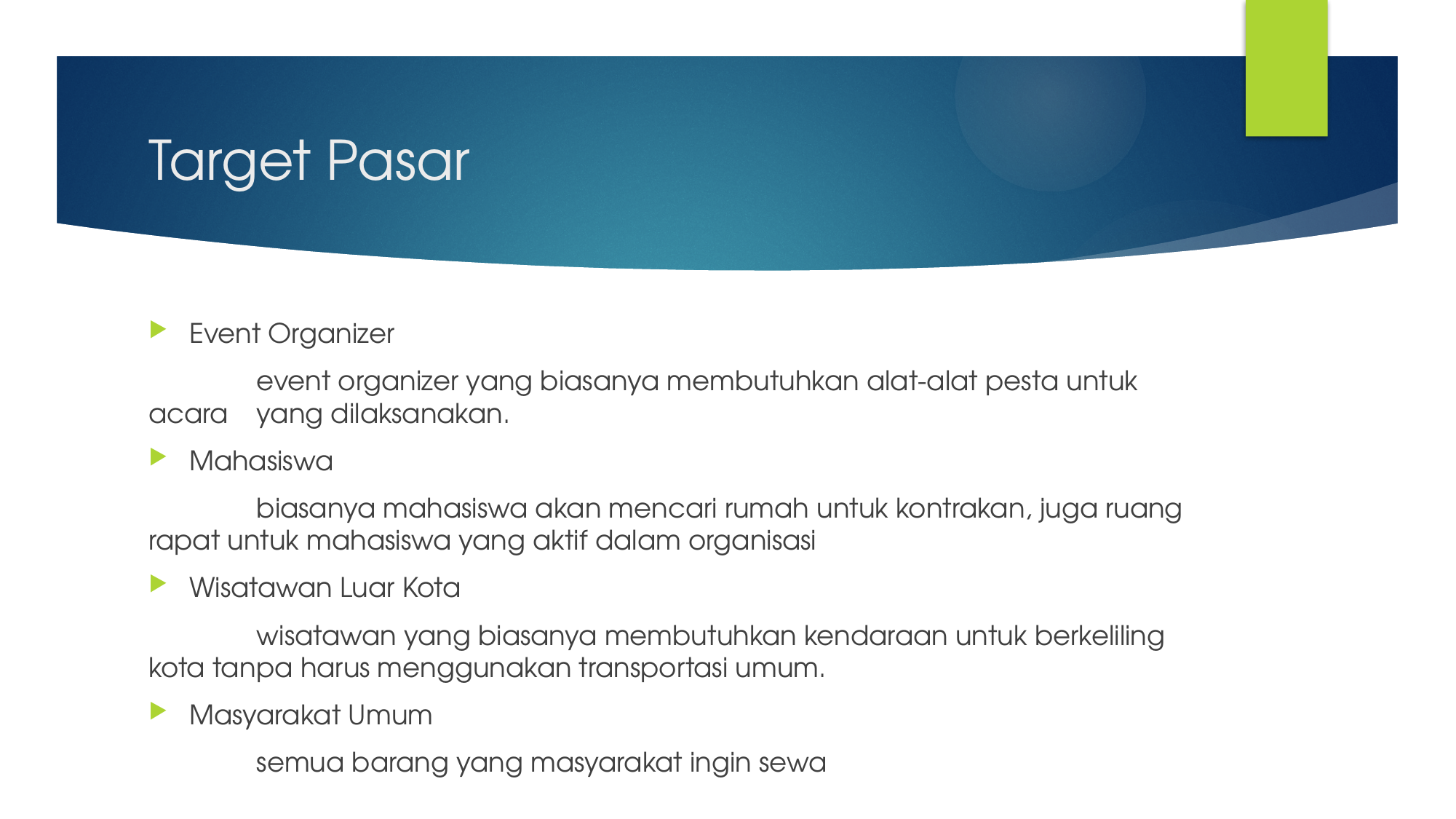

# Target Pasar
Event Organizer
	event organizer yang biasanya membutuhkan alat-alat pesta untuk 	acara 	yang dilaksanakan.
Mahasiswa
	biasanya mahasiswa akan mencari rumah untuk kontrakan, juga ruang 	rapat untuk mahasiswa yang aktif dalam organisasi
Wisatawan Luar Kota
	wisatawan yang biasanya membutuhkan kendaraan untuk berkeliling 	kota tanpa harus menggunakan transportasi umum.
Masyarakat Umum
	semua barang yang masyarakat ingin sewa